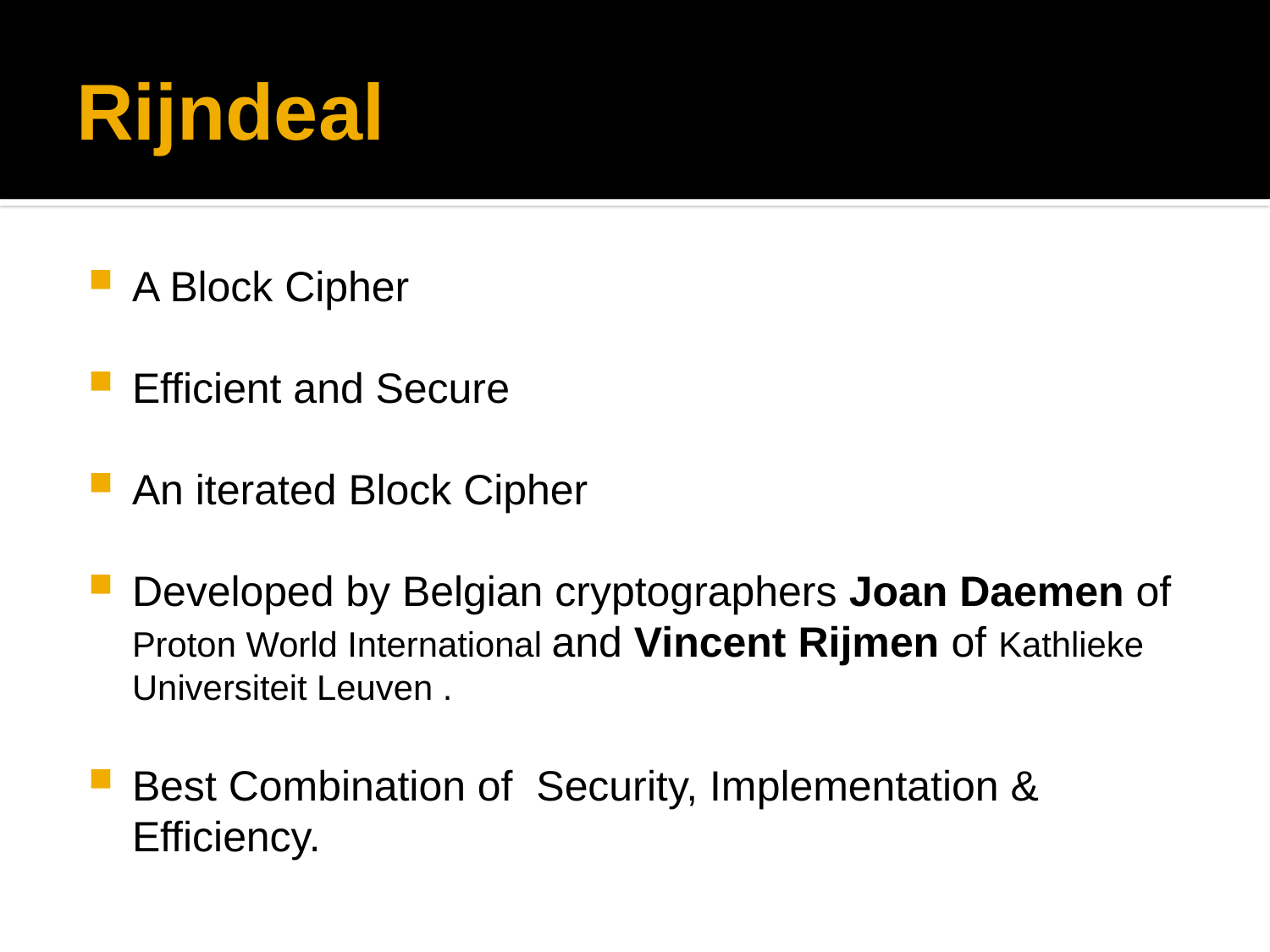

# Rijndeal
A Block Cipher

Efficient and Secure

An iterated Block Cipher

Developed by Belgian cryptographers Joan Daemen of Proton World International and Vincent Rijmen of Kathlieke Universiteit Leuven .

Best Combination of  Security, Implementation & Efficiency.